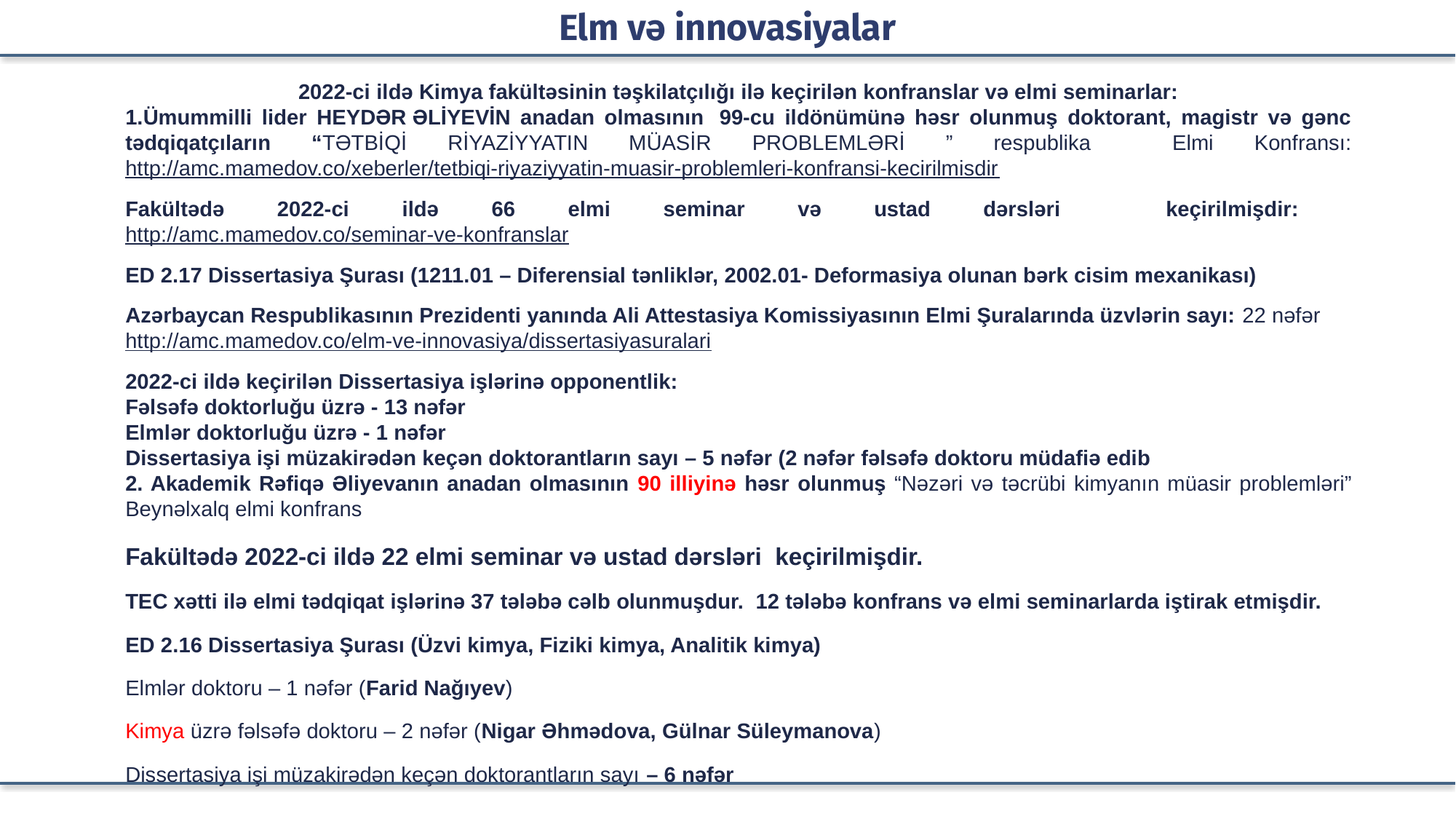

Elm və innovasiyalar
2022-ci ildə Kimya fakültəsinin təşkilatçılığı ilə keçirilən konfranslar və elmi seminarlar:
1.Ümummilli lider HEYDƏR ƏLİYEVİN anadan olmasının  99-cu ildönümünə həsr olunmuş doktorant, magistr və gənc tədqiqatçıların “TƏTBİQİ RİYAZİYYATIN MÜASİR PROBLEMLƏRİ ” respublika  Elmi Konfransı: http://amc.mamedov.co/xeberler/tetbiqi-riyaziyyatin-muasir-problemleri-konfransi-kecirilmisdir
Fakültədə 2022-ci ildə 66 elmi seminar və ustad dərsləri  keçirilmişdir:
http://amc.mamedov.co/seminar-ve-konfranslar
ED 2.17 Dissertasiya Şurası (1211.01 – Diferensial tənliklər, 2002.01- Deformasiya olunan bərk cisim mexanikası)
Azərbaycan Respublikasının Prezidenti yanında Ali Attestasiya Komissiyasının Elmi Şuralarında üzvlərin sayı: 22 nəfər
http://amc.mamedov.co/elm-ve-innovasiya/dissertasiyasuralari
2022-ci ildə keçirilən Dissertasiya işlərinə opponentlik:
Fəlsəfə doktorluğu üzrə - 13 nəfər
Elmlər doktorluğu üzrə - 1 nəfər
Dissertasiya işi müzakirədən keçən doktorantların sayı – 5 nəfər (2 nəfər fəlsəfə doktoru müdafiə edib
2. Akademik Rəfiqə Əliyevanın anadan olmasının 90 illiyinə həsr olunmuş “Nəzəri və təcrübi kimyanın müasir problemləri” Beynəlxalq elmi konfrans
Fakültədə 2022-ci ildə 22 elmi seminar və ustad dərsləri  keçirilmişdir.
TEC xətti ilə elmi tədqiqat işlərinə 37 tələbə cəlb olunmuşdur.  12 tələbə konfrans və elmi seminarlarda iştirak etmişdir.
ED 2.16 Dissertasiya Şurası (Üzvi kimya, Fiziki kimya, Analitik kimya)
Elmlər doktoru – 1 nəfər (Farid Nağıyev)
Kimya üzrə fəlsəfə doktoru – 2 nəfər (Nigar Əhmədova, Gülnar Süleymanova)
Dissertasiya işi müzakirədən keçən doktorantların sayı – 6 nəfər